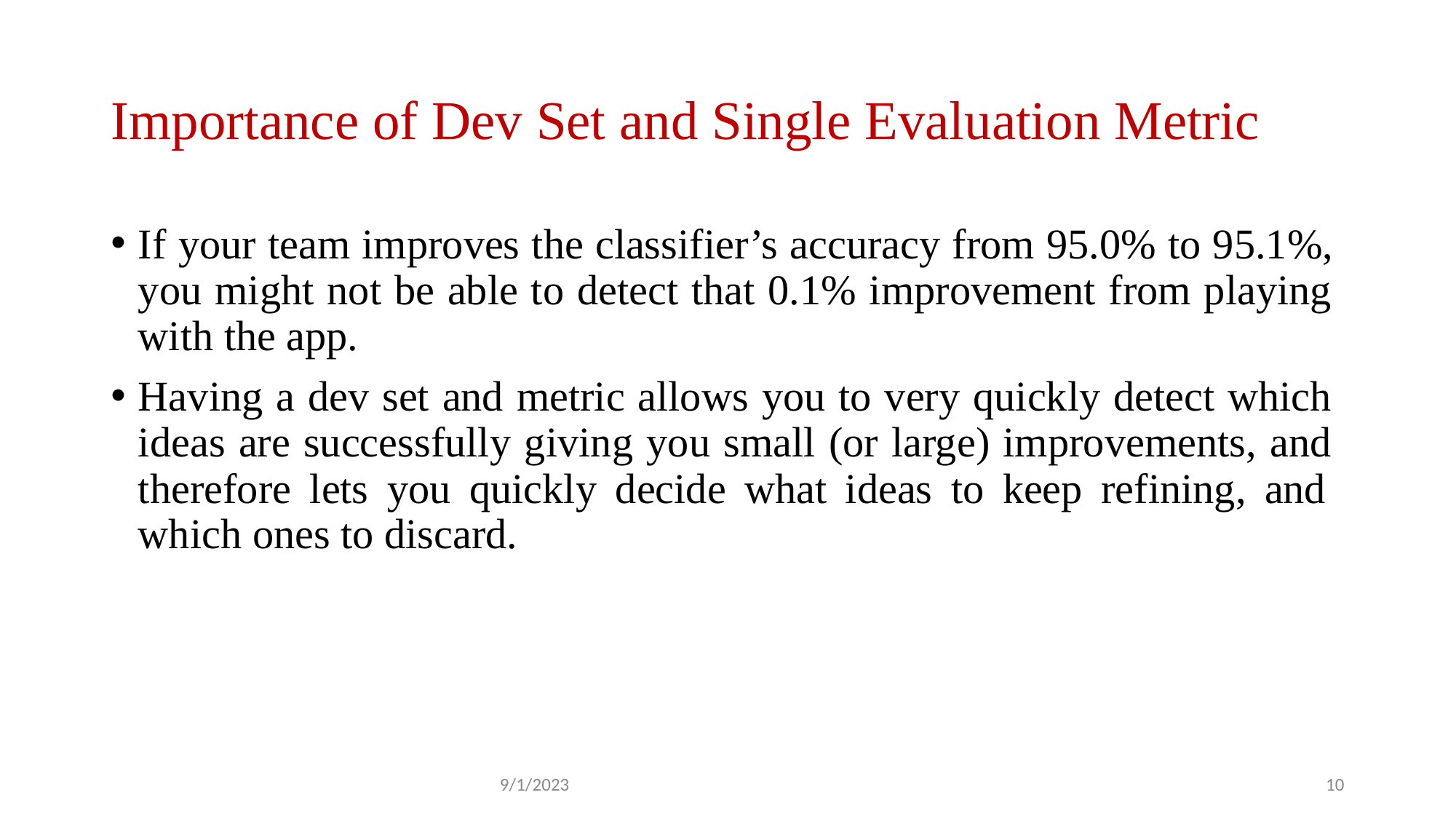

# Importance of Dev Set and Single Evaluation Metric
If your team improves the classifier’s accuracy from 95.0% to 95.1%,  you might not be able to detect that 0.1% improvement from playing  with the app.
Having a dev set and metric allows you to very quickly detect which  ideas are successfully giving you small (or large) improvements, and  therefore lets you quickly decide what ideas to keep refining, and  which ones to discard.
9/1/2023
10